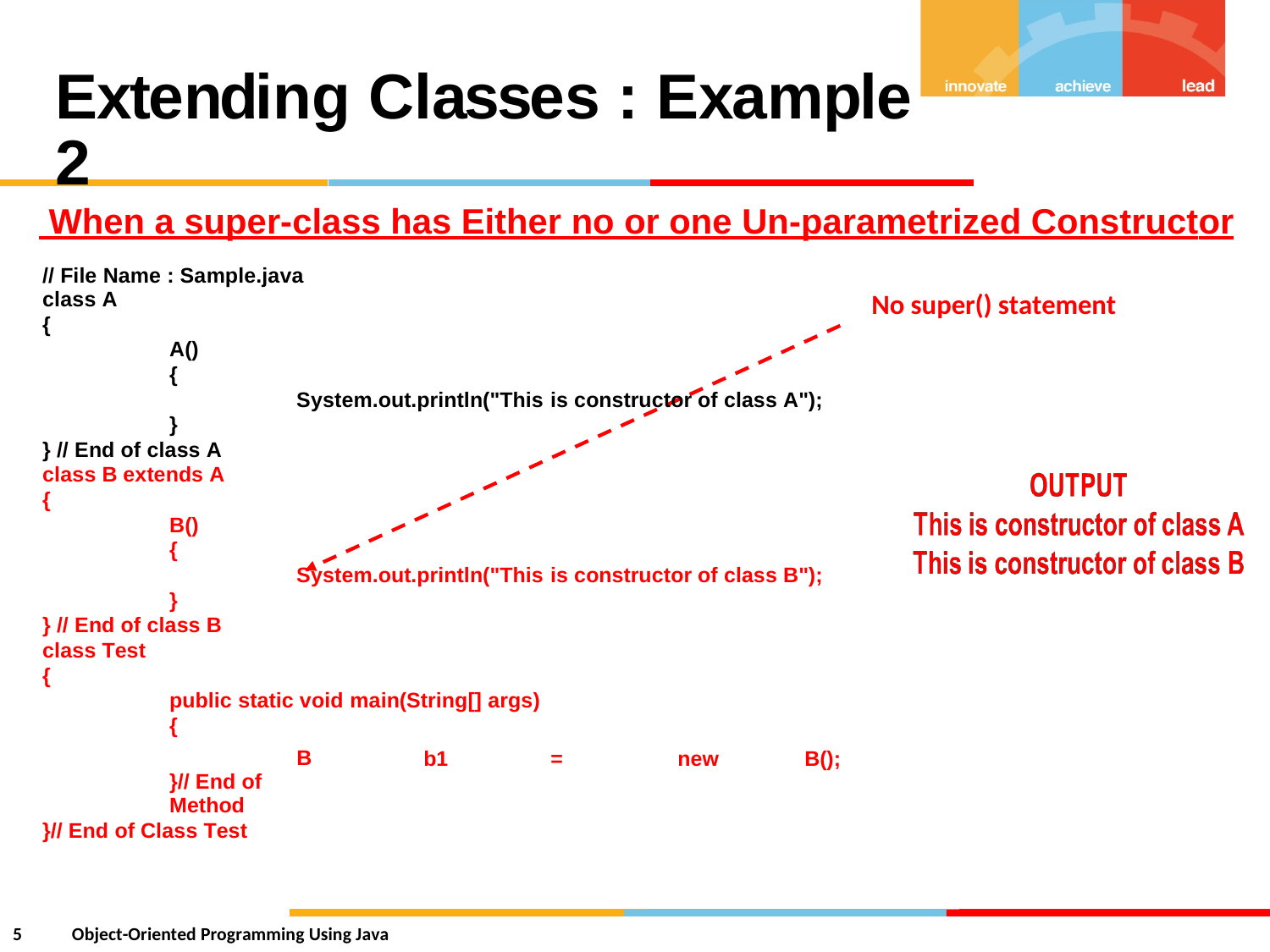

Extending Classes : Example 2

 When a super-class has Either no or one Un-parametrized Constructor

// File Name : Sample.java
class A
{
A()
{
System.out.println("This is constructor of class A");
}
} // End of class A
class B extends A
{
B()
{
System.out.println("This is constructor of class B");
}
} // End of class B
class Test
{
public static void main(String[] args)
{
No super() statement

B
}// End of Method
}// End of Class Test
b1
=
new
B();

5
Object-Oriented Programming Using Java